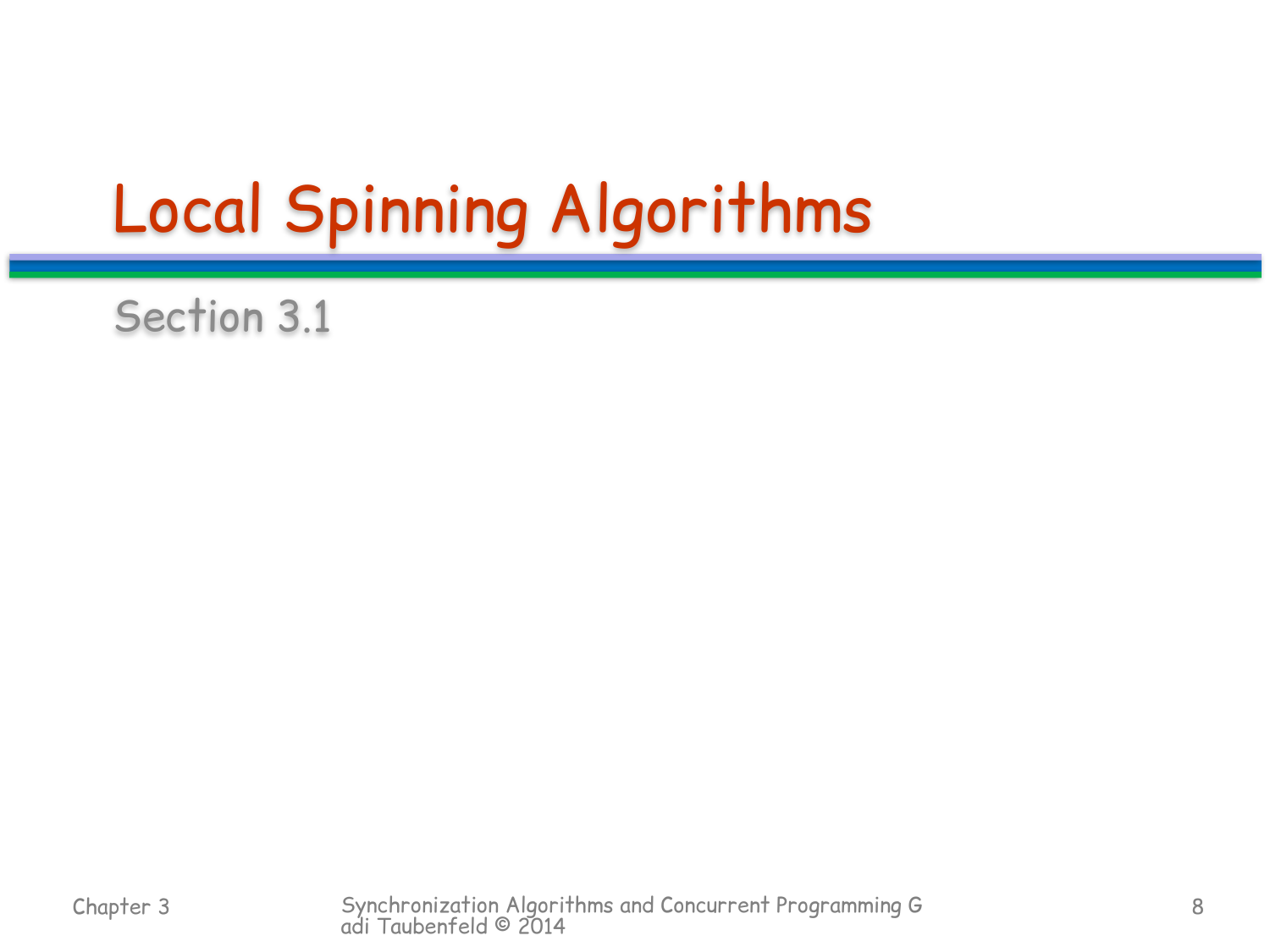

# Local Spinning Algorithms
Section 3.1
Synchronization Algorithms and Concurrent Programming Gadi Taubenfeld © 2014
Chapter 3